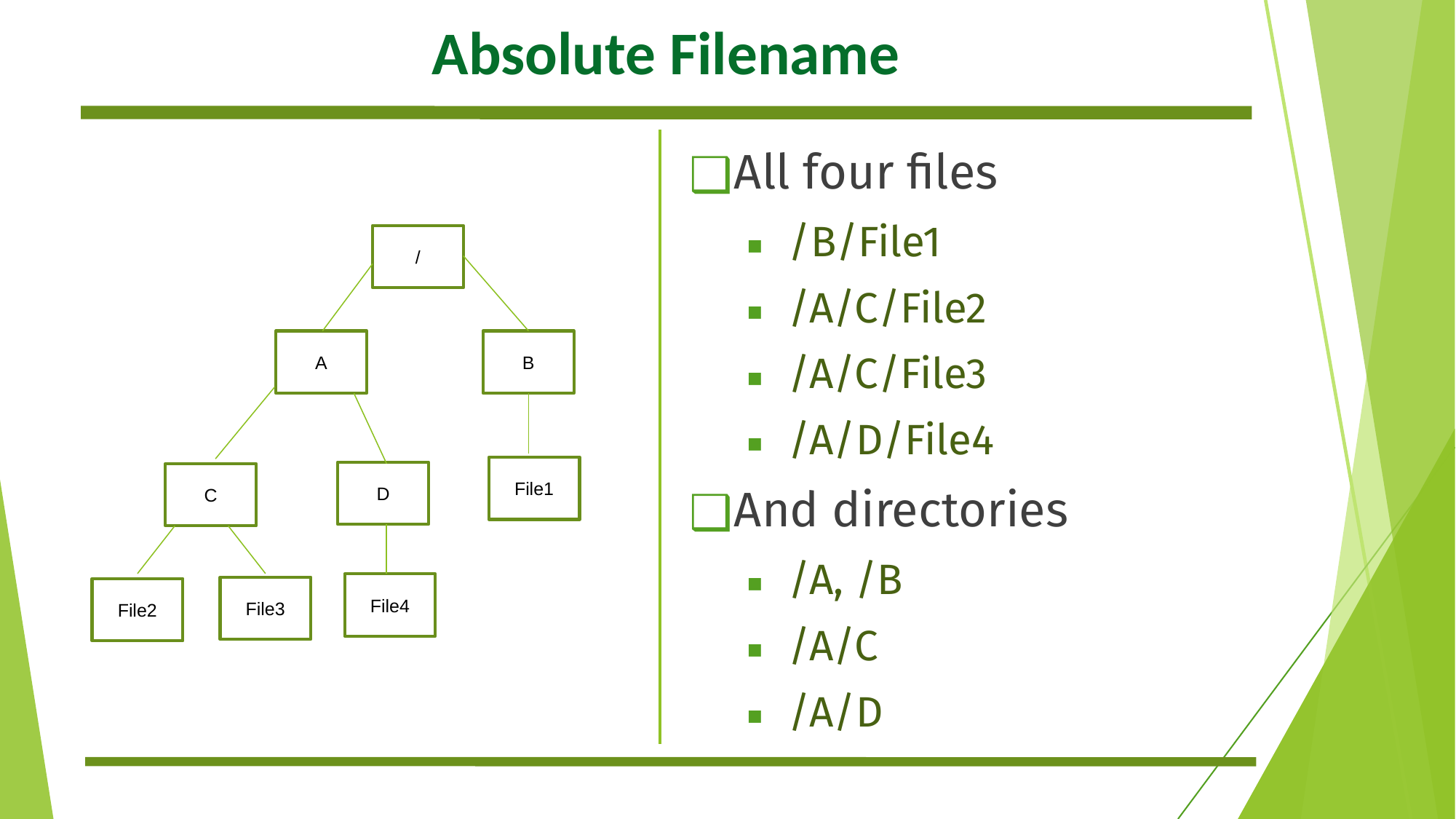

# Absolute Filename

All four files
/B/File1
/A/C/File2
/A/C/File3
/A/D/File4
And directories
/A, /B
/A/C
/A/D
/
A
B
File1
D
C
File4
File3
File2